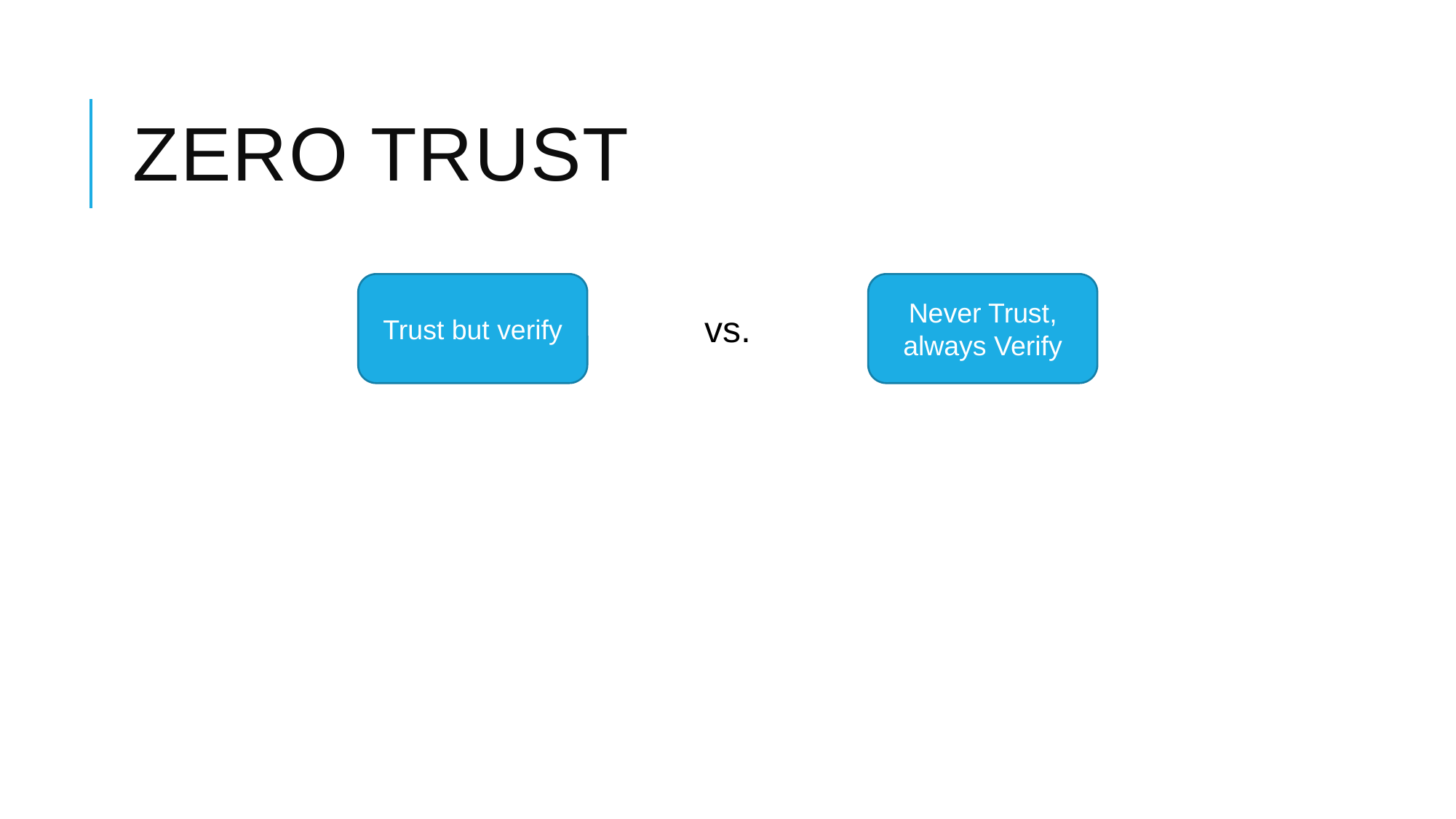

# Zero Trust
Trust but verify
Never Trust, always Verify
vs.